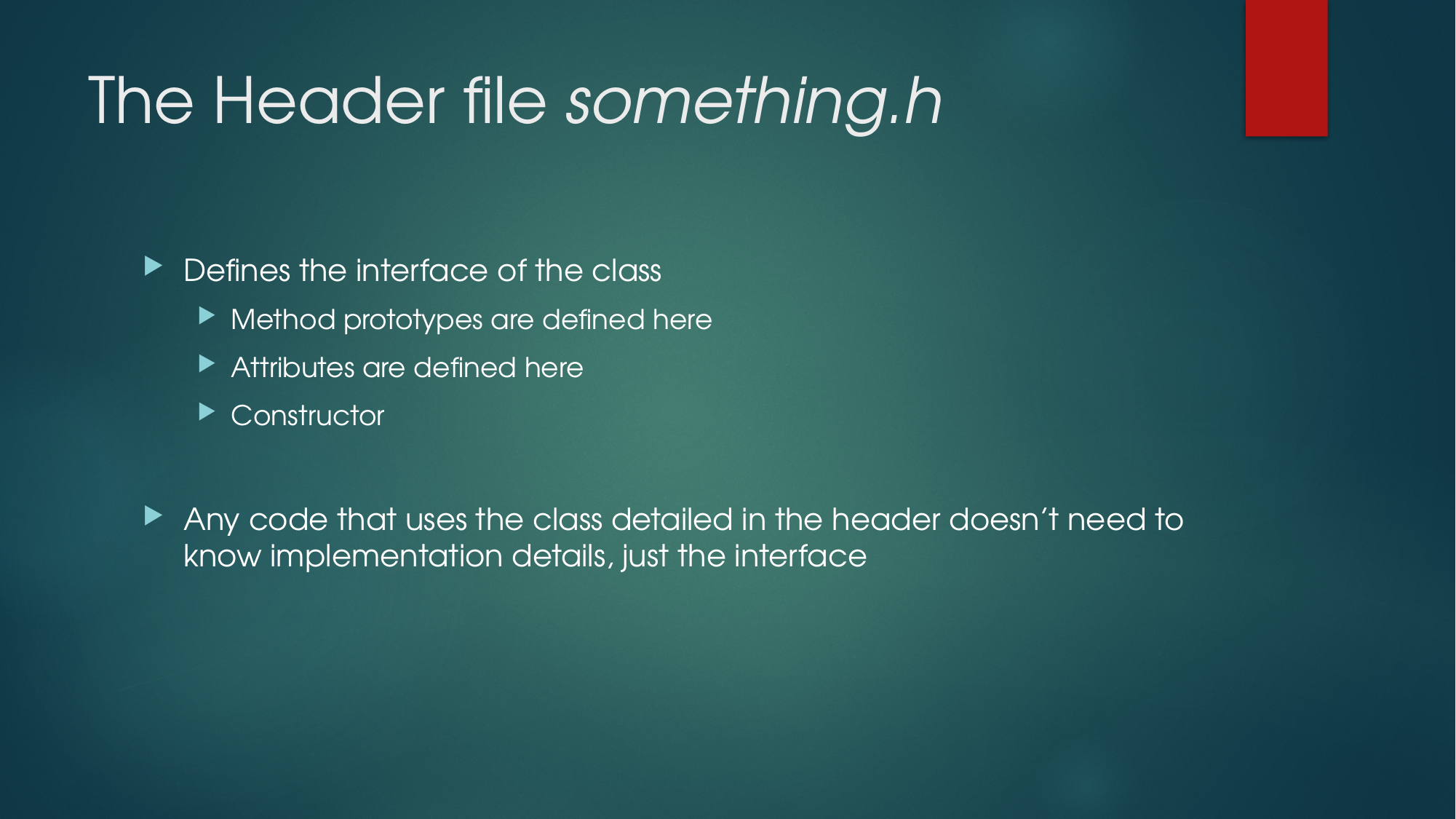

# The Header file something.h
Defines the interface of the class
Method prototypes are defined here
Attributes are defined here
Constructor

Any code that uses the class detailed in the header doesn’t need to know implementation details, just the interface